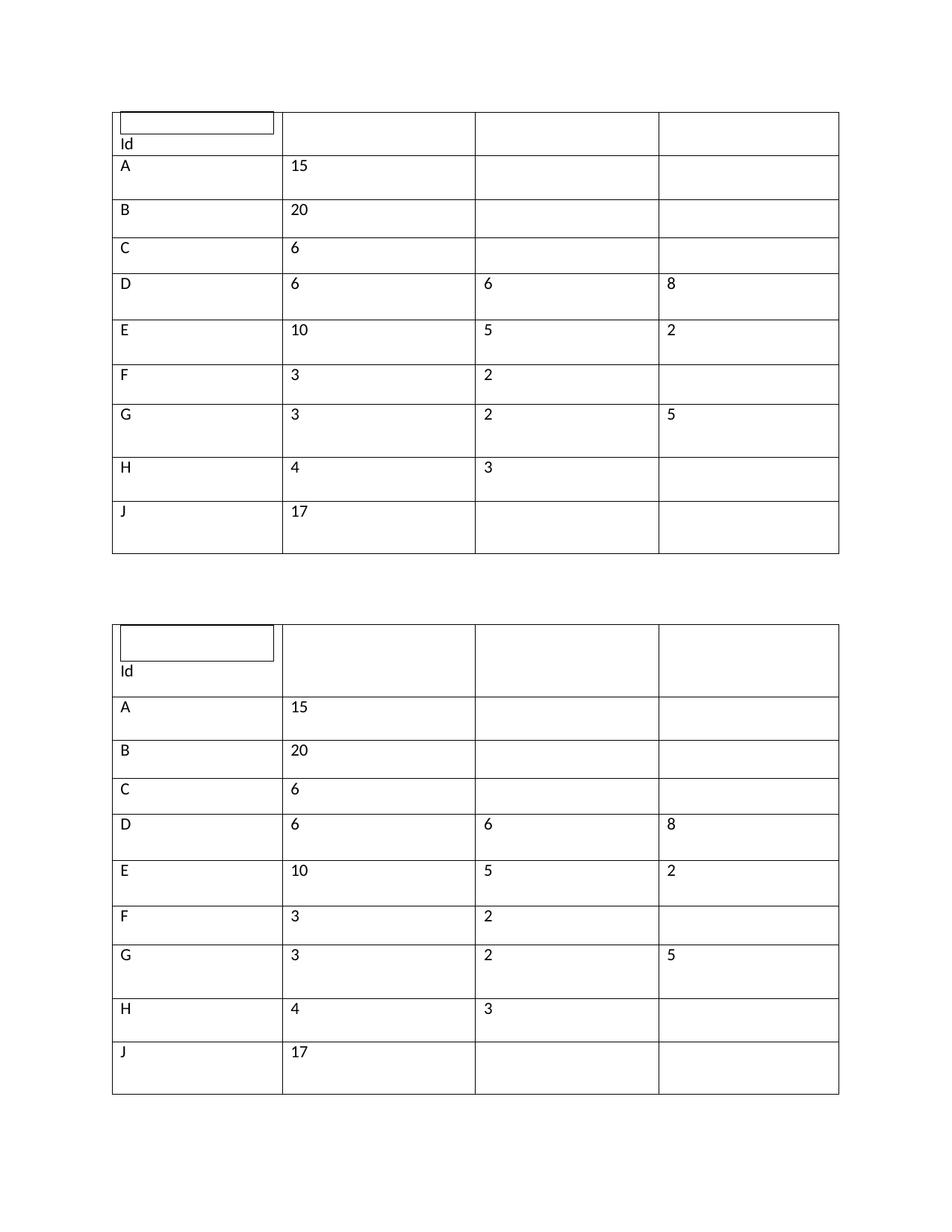

|  |  |  |  |  |  |
| --- | --- | --- | --- | --- | --- |
| Id |  |  |  |  |  |
| A |  |  | 15 |  |  |
| B |  |  | 20 |  |  |
| C |  |  | 6 |  |  |
| D |  |  | 6 | 6 | 8 |
| E |  |  | 10 | 5 | 2 |
| F |  |  | 3 | 2 |  |
| G |  |  | 3 | 2 | 5 |
| H |  |  | 4 | 3 |  |
| J |  |  | 17 |  |  |
|  |  |  |  |  |  |
| --- | --- | --- | --- | --- | --- |
| Id |  |  |  |  |  |
| A |  |  | 15 |  |  |
| B |  |  | 20 |  |  |
| C |  |  | 6 |  |  |
| D |  |  | 6 | 6 | 8 |
| E |  |  | 10 | 5 | 2 |
| F |  |  | 3 | 2 |  |
| G |  |  | 3 | 2 | 5 |
| H |  |  | 4 | 3 |  |
| J |  |  | 17 |  |  |